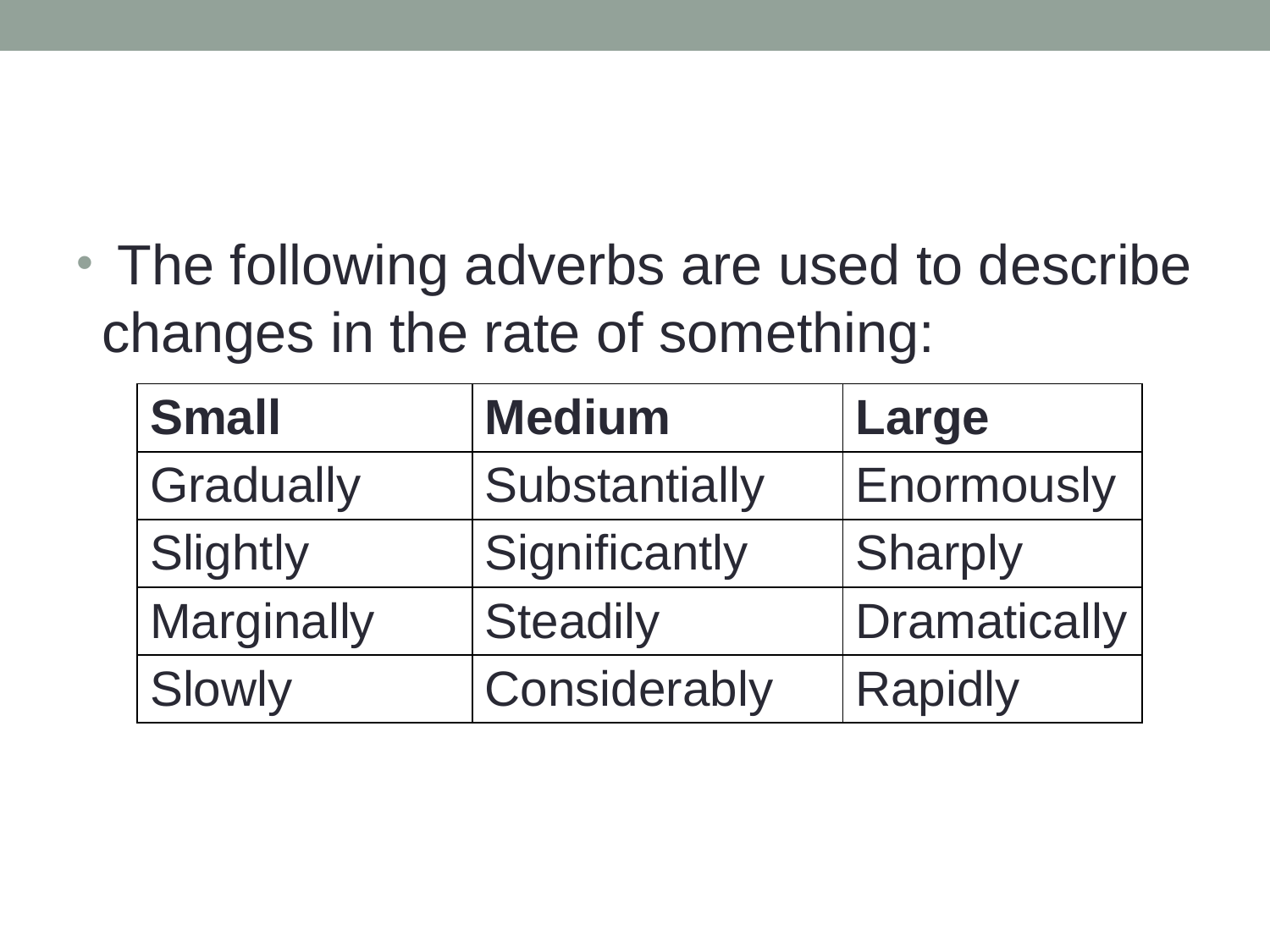

#
 The following adverbs are used to describe changes in the rate of something:

| Small | Medium | Large |
| --- | --- | --- |
| Gradually | Substantially | Enormously |
| Slightly | Significantly | Sharply |
| Marginally | Steadily | Dramatically |
| Slowly | Considerably | Rapidly |